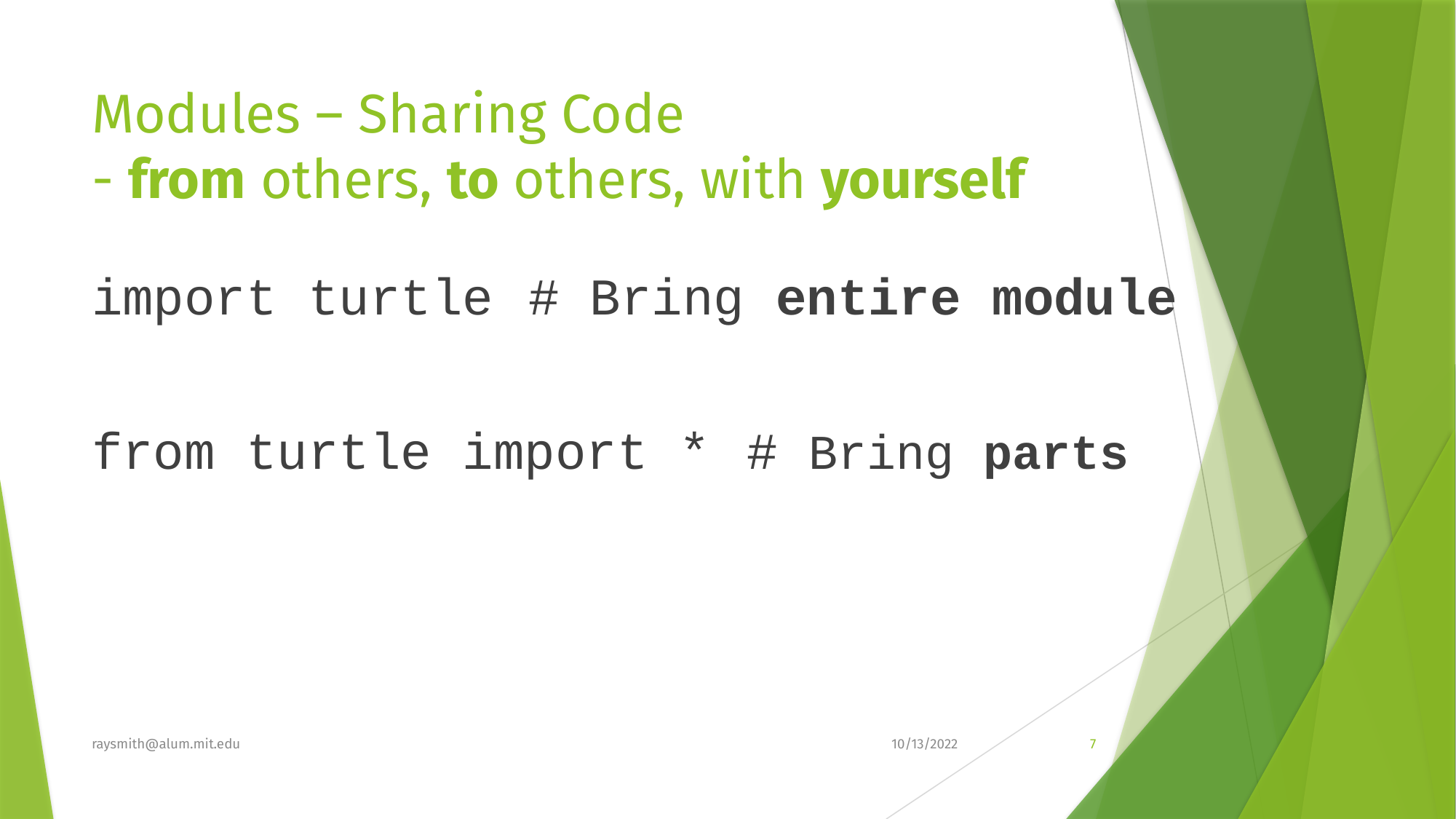

# Modules – Sharing Code - from others, to others, with yourself
import turtle	# Bring entire module

from turtle import *	# Bring parts
raysmith@alum.mit.edu
10/13/2022
7